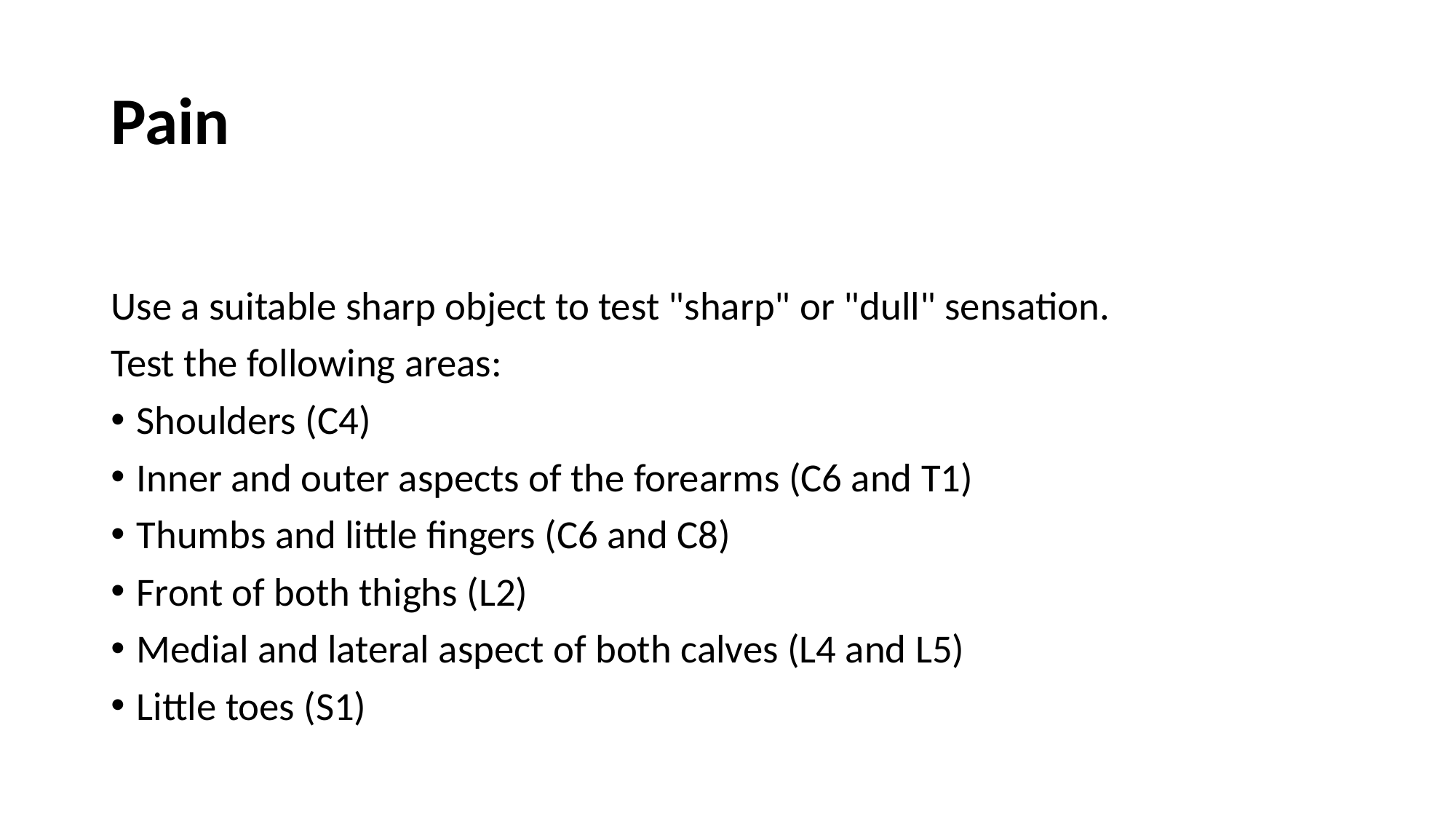

# Pain

Use a suitable sharp object to test "sharp" or "dull" sensation.
Test the following areas:
Shoulders (C4)
Inner and outer aspects of the forearms (C6 and T1)
Thumbs and little fingers (C6 and C8)
Front of both thighs (L2)
Medial and lateral aspect of both calves (L4 and L5)
Little toes (S1)